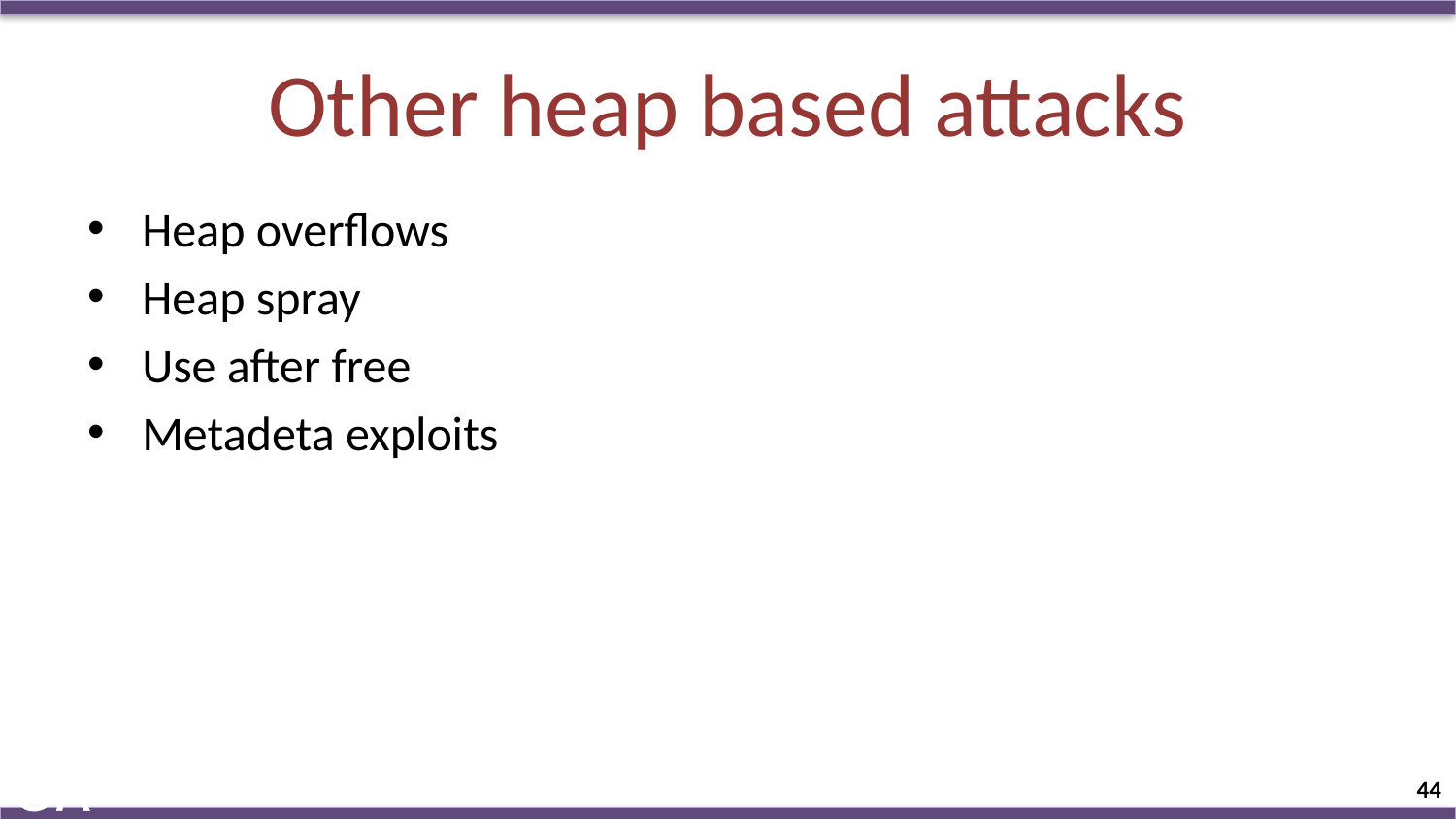

# Other heap based attacks
Heap overflows
Heap spray
Use after free
Metadeta exploits
44